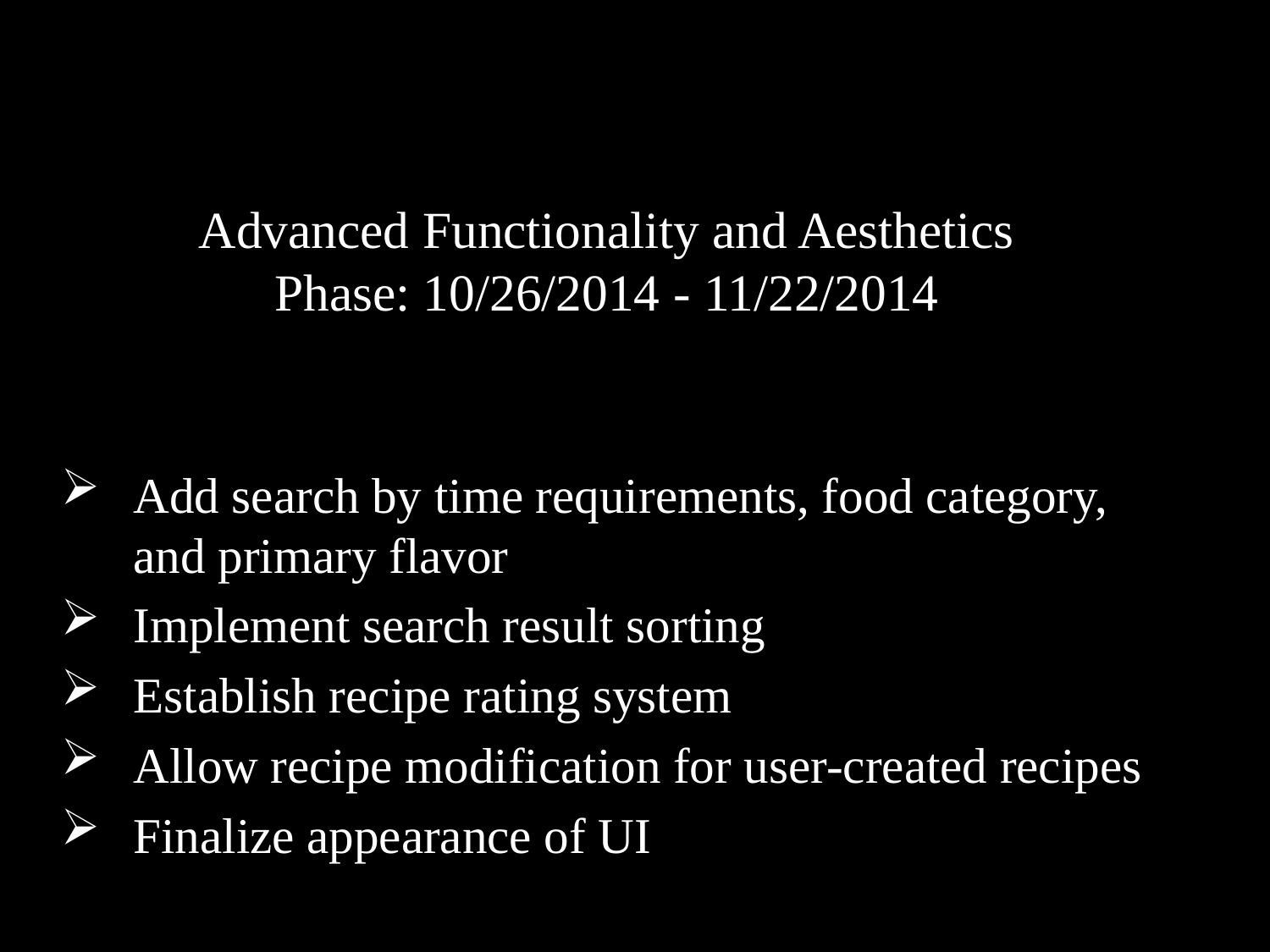

# Advanced Functionality and Aesthetics Phase: 10/26/2014 - 11/22/2014
Add search by time requirements, food category, and primary flavor
Implement search result sorting
Establish recipe rating system
Allow recipe modification for user-created recipes
Finalize appearance of UI